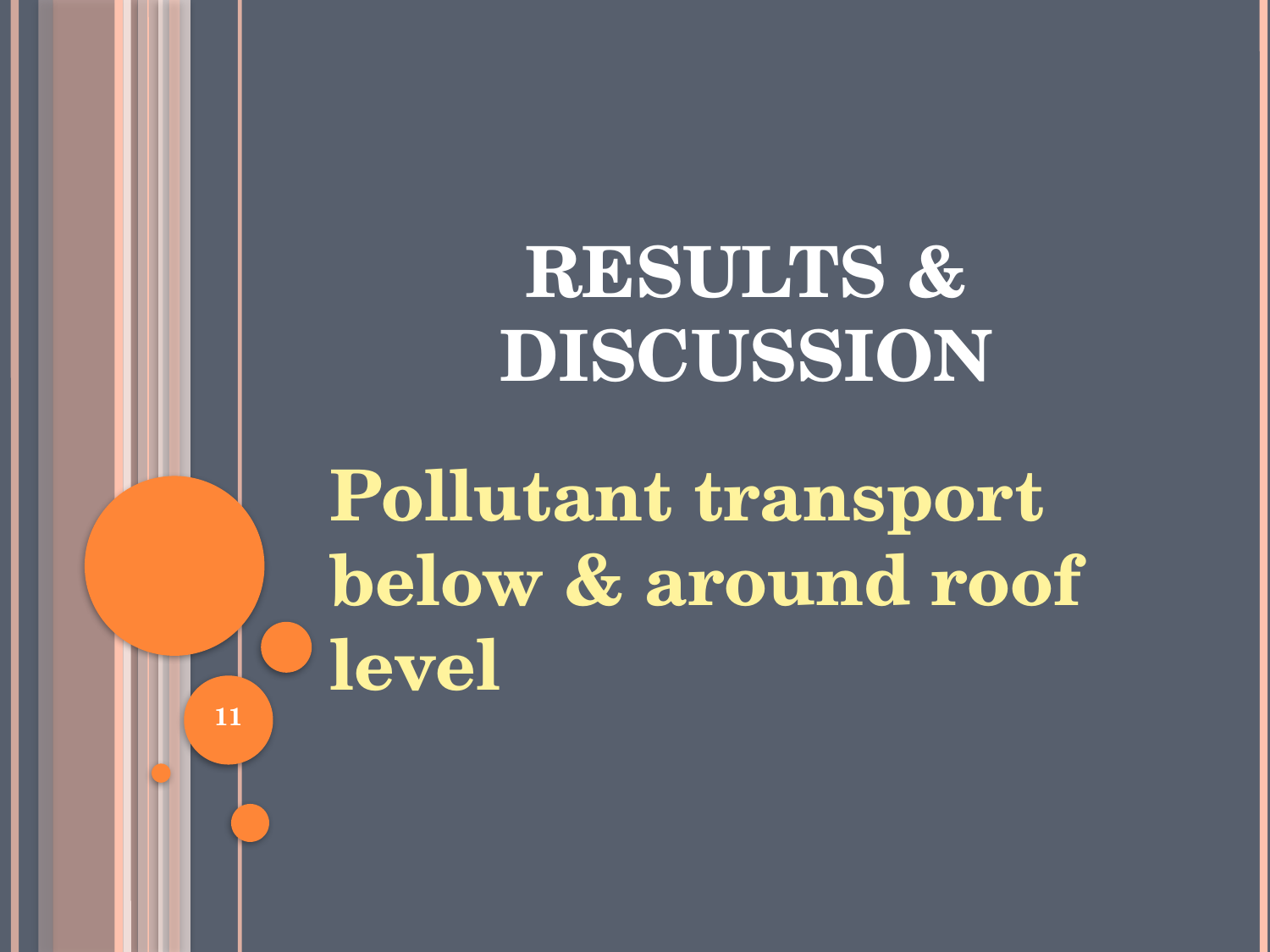

# Results & Discussion
Pollutant transport below & around roof level
11